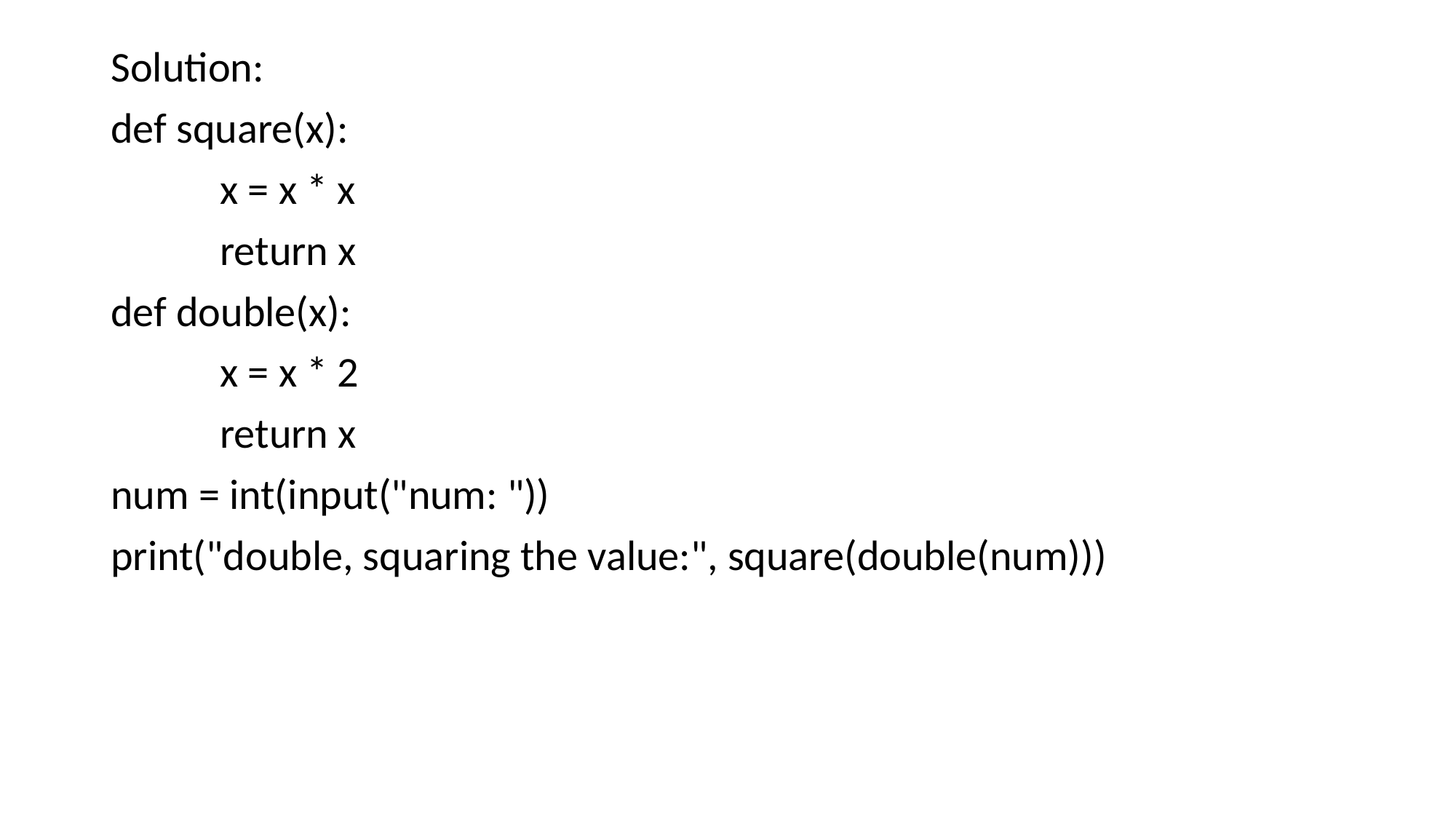

Solution:
def square(x):
	x = x * x
	return x
def double(x):
	x = x * 2
	return x
num = int(input("num: "))
print("double, squaring the value:", square(double(num)))